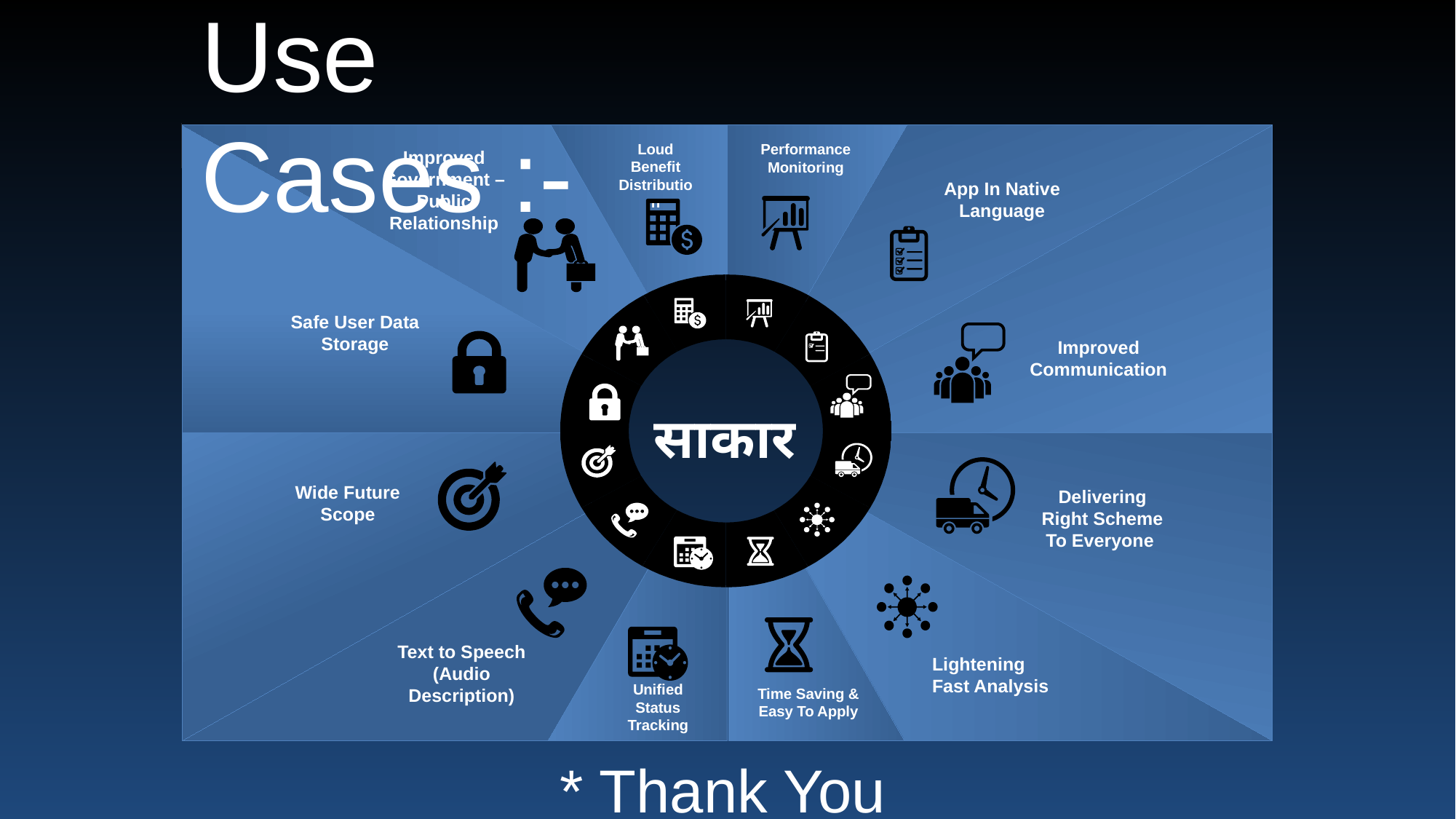

Use Cases :-

Loud Benefit Distribution
Performance Monitoring
Improved Government – Public Relationship
App In Native Language

Safe User Data Storage

Improved Communication

साकार

Wide Future Scope
Delivering Right Scheme To Everyone

Text to Speech (Audio Description)
Lightening Fast Analysis
Unified Status Tracking
Time Saving & Easy To Apply
* Thank You *